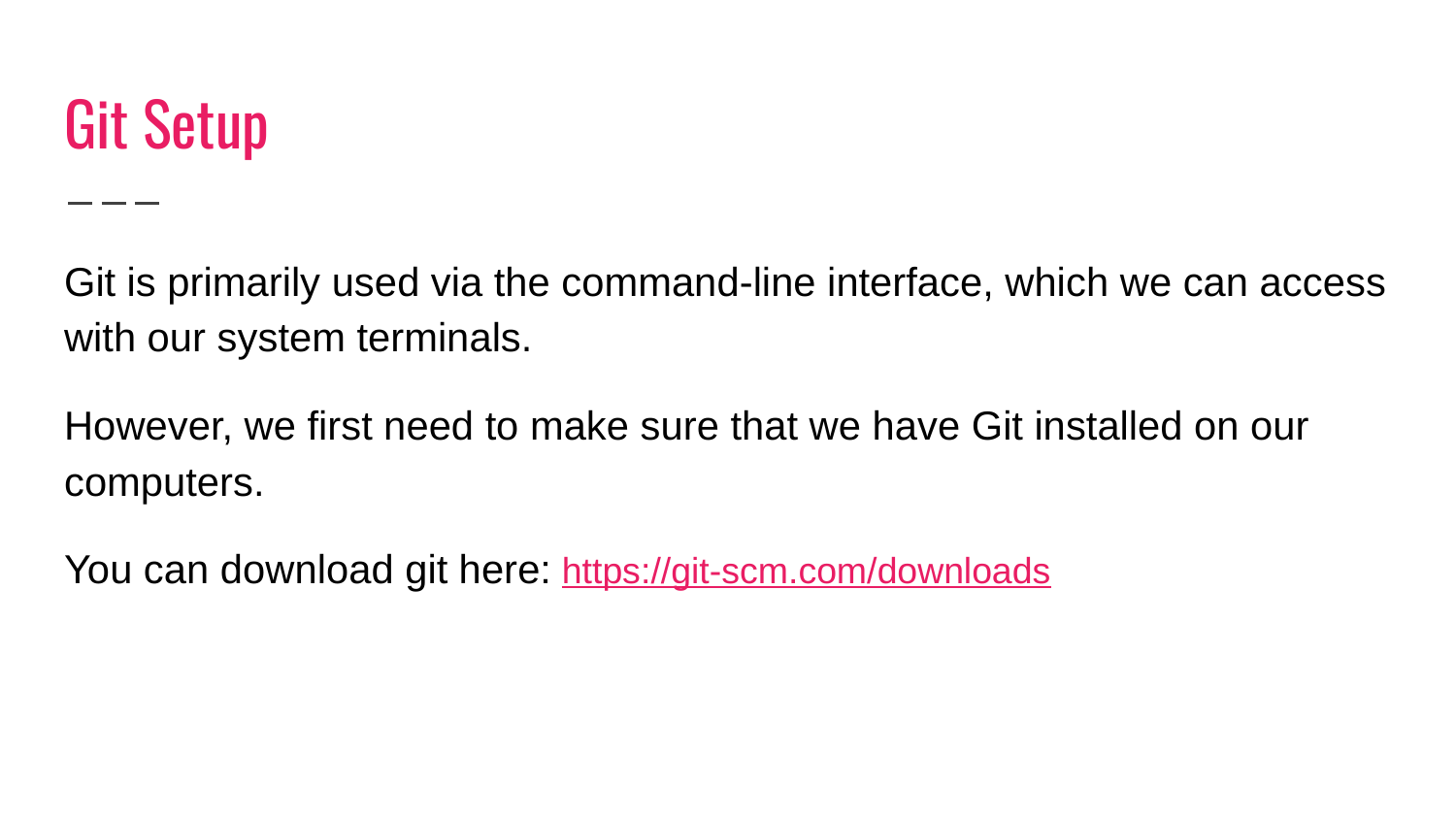

# Git Setup
Git is primarily used via the command-line interface, which we can access with our system terminals.
However, we first need to make sure that we have Git installed on our computers.
You can download git here: https://git-scm.com/downloads